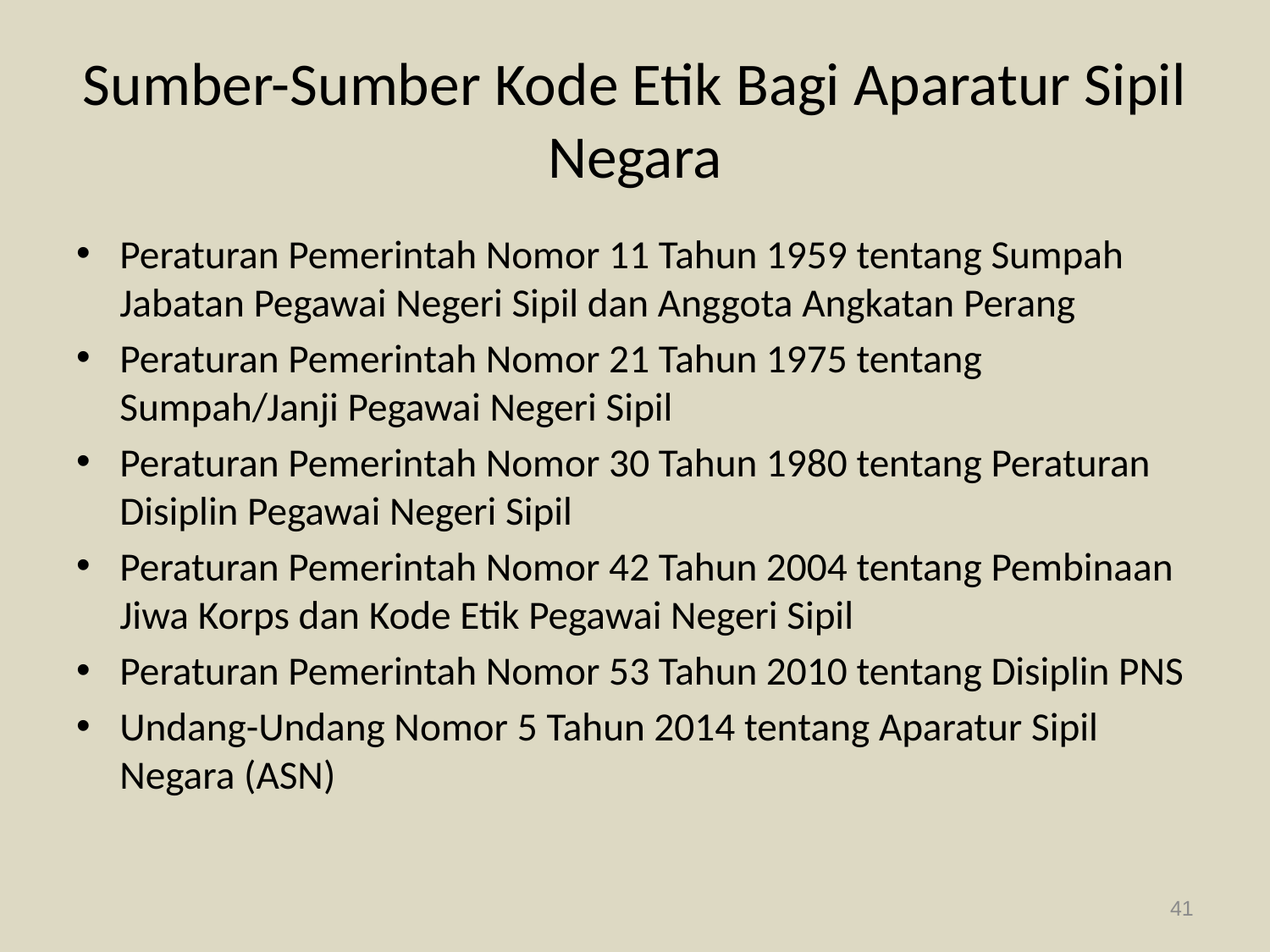

# Sumber-Sumber Kode Etik Bagi Aparatur Sipil Negara
Peraturan Pemerintah Nomor 11 Tahun 1959 tentang Sumpah Jabatan Pegawai Negeri Sipil dan Anggota Angkatan Perang
Peraturan Pemerintah Nomor 21 Tahun 1975 tentang Sumpah/Janji Pegawai Negeri Sipil
Peraturan Pemerintah Nomor 30 Tahun 1980 tentang Peraturan Disiplin Pegawai Negeri Sipil
Peraturan Pemerintah Nomor 42 Tahun 2004 tentang Pembinaan Jiwa Korps dan Kode Etik Pegawai Negeri Sipil
Peraturan Pemerintah Nomor 53 Tahun 2010 tentang Disiplin PNS
Undang-Undang Nomor 5 Tahun 2014 tentang Aparatur Sipil Negara (ASN)
41